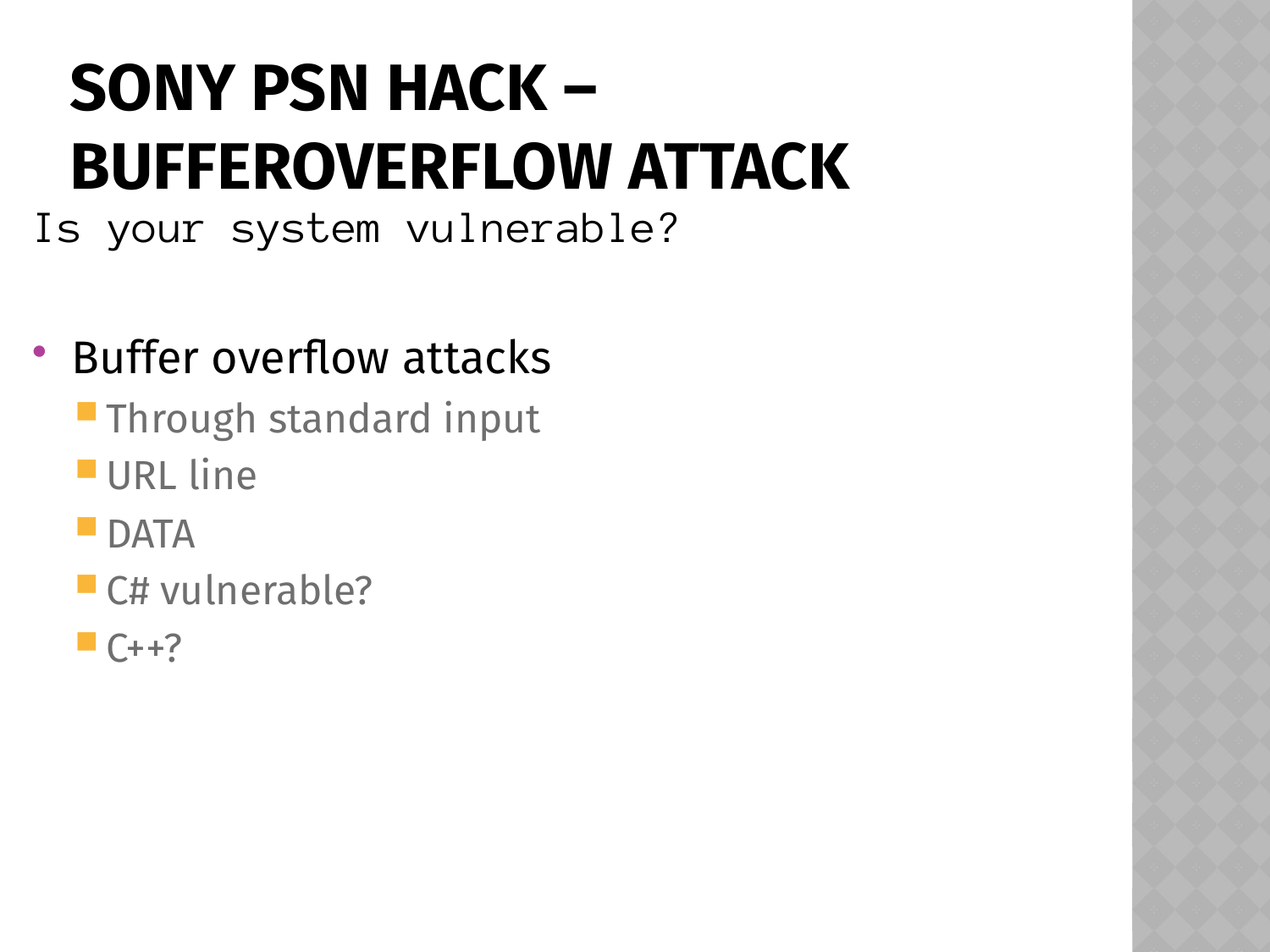

# Sony PSN Hack – BUFFEROVERFLOW Attack
Is your system vulnerable?

Buffer overflow attacks
Through standard input
URL line
DATA
C# vulnerable?
C++?